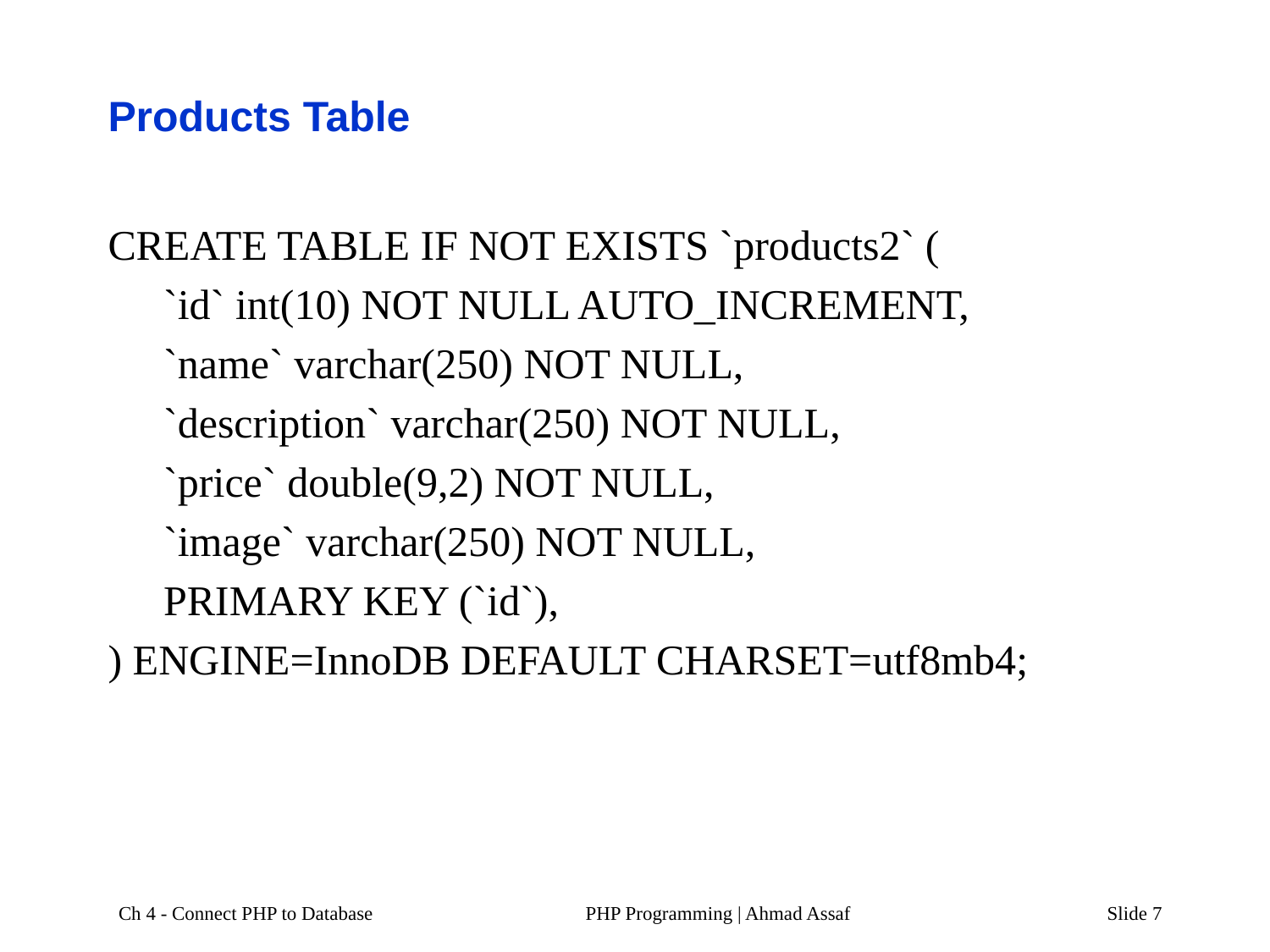

# Products Table
CREATE TABLE IF NOT EXISTS `products2` (
`id` int(10) NOT NULL AUTO_INCREMENT,
`name` varchar(250) NOT NULL,
`description` varchar(250) NOT NULL,
`price` double(9,2) NOT NULL,
`image` varchar(250) NOT NULL,
PRIMARY KEY (`id`),
) ENGINE=InnoDB DEFAULT CHARSET=utf8mb4;
Ch 4 - Connect PHP to Database
PHP Programming | Ahmad Assaf

Slide 7